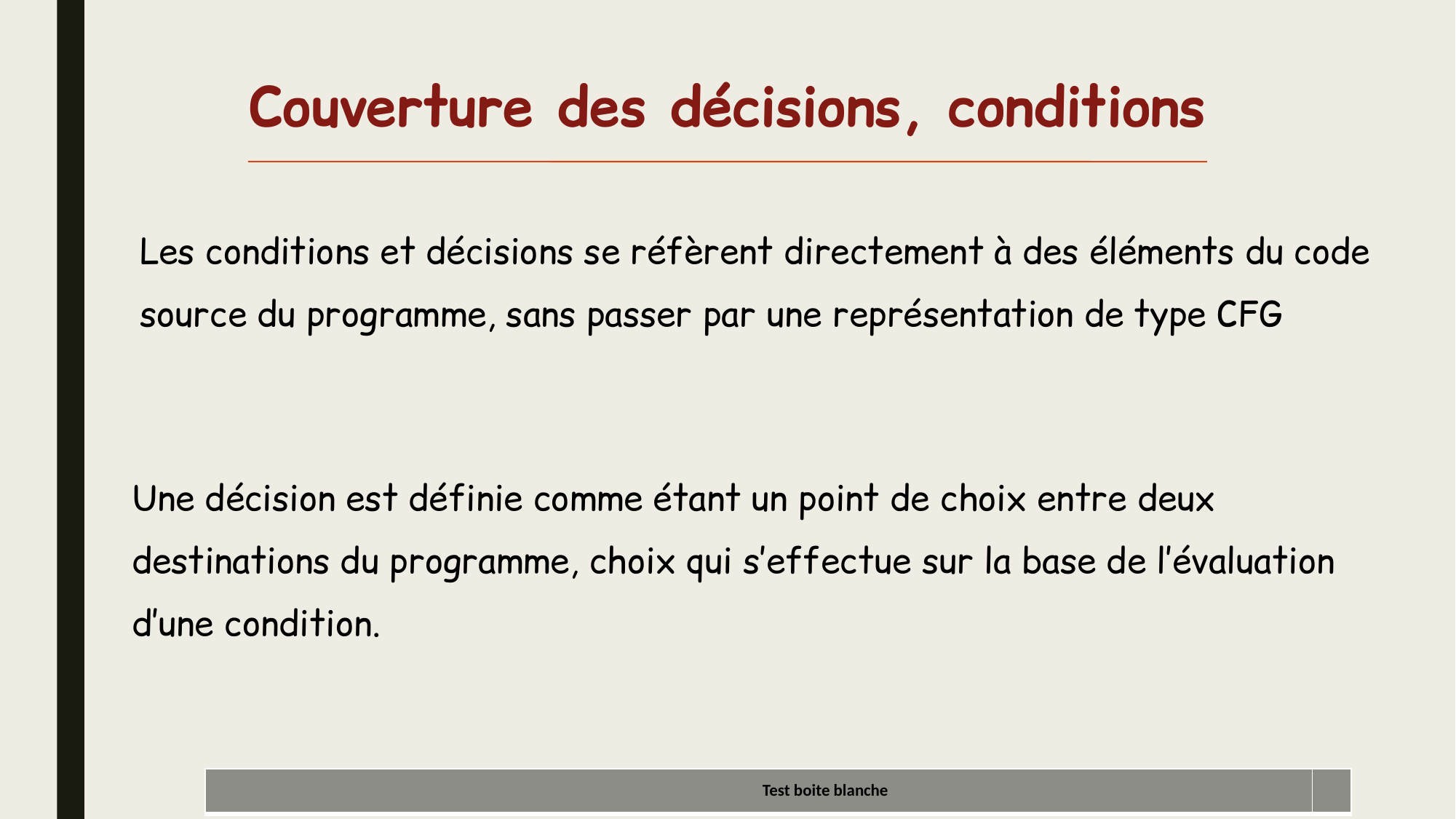

Couverture des décisions, conditions

Les conditions et décisions se réfèrent directement à des éléments du code source du programme, sans passer par une représentation de type CFG
Une décision est définie comme étant un point de choix entre deux destinations du programme, choix qui s’effectue sur la base de l’évaluation d’une condition.
| Test boite blanche |  |
| --- | --- |
18